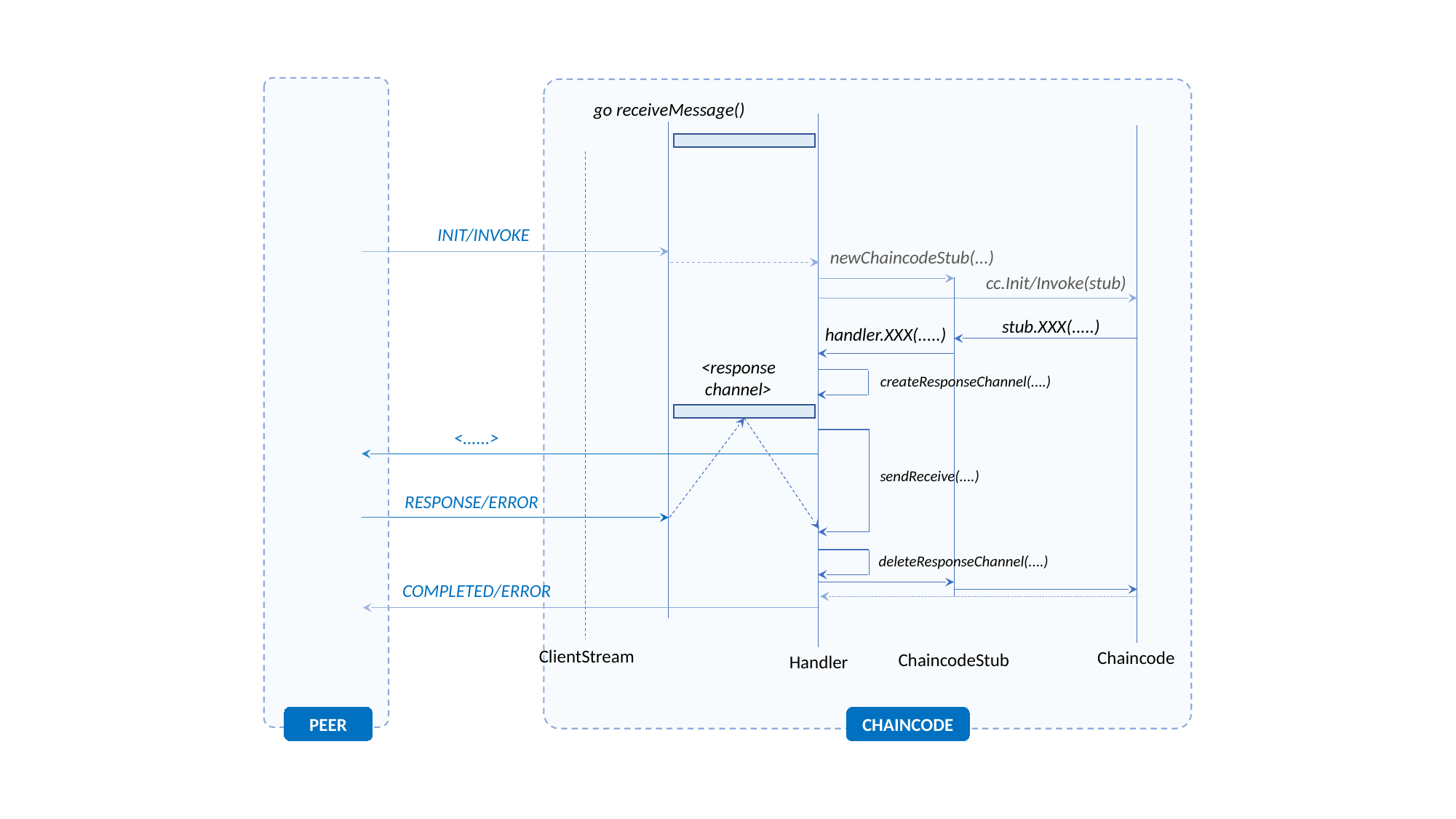

go receiveMessage()

INIT/INVOKE
newChaincodeStub(...)
cc.Init/Invoke(stub)
stub.XXX(.....)
handler.XXX(.....)
<response channel>
createResponseChannel(....)

<......>
sendReceive(....)
RESPONSE/ERROR
deleteResponseChannel(....)
COMPLETED/ERROR
ClientStream
Chaincode
ChaincodeStub
Handler
PEER
CHAINCODE